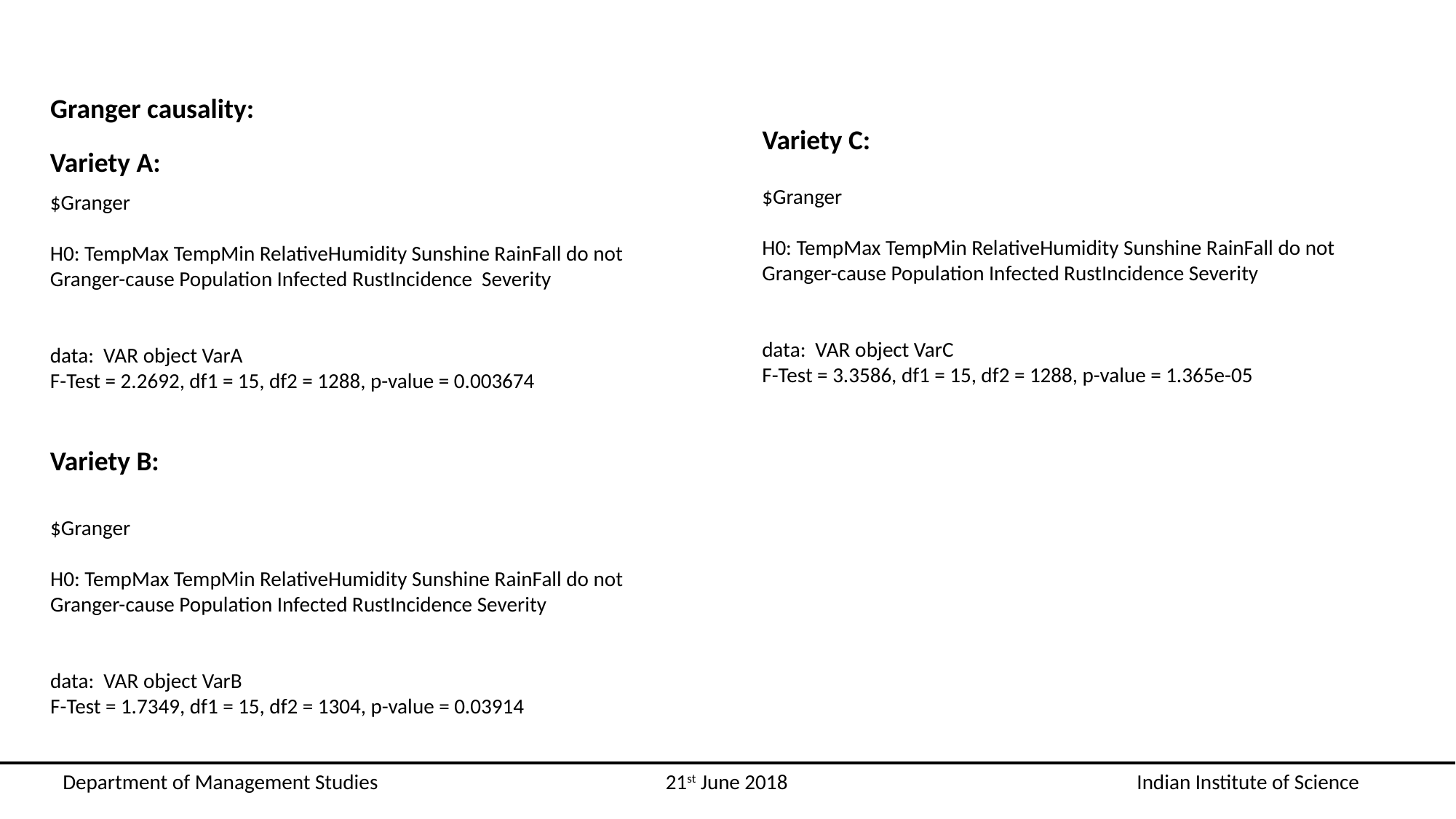

#
Granger causality:
Variety C:
Variety A:
$Granger

H0: TempMax TempMin RelativeHumidity Sunshine RainFall do not Granger-cause Population Infected RustIncidence Severity

data:  VAR object VarC
F-Test = 3.3586, df1 = 15, df2 = 1288, p-value = 1.365e-05
$Granger

H0: TempMax TempMin RelativeHumidity Sunshine RainFall do not Granger-cause Population Infected RustIncidence  Severity

data:  VAR object VarA
F-Test = 2.2692, df1 = 15, df2 = 1288, p-value = 0.003674
Variety B:
$Granger

H0: TempMax TempMin RelativeHumidity Sunshine RainFall do not Granger-cause Population Infected RustIncidence Severity

data:  VAR object VarB
F-Test = 1.7349, df1 = 15, df2 = 1304, p-value = 0.03914
           Department of Management Studies 			21st June 2018                                                                          Indian Institute of Science